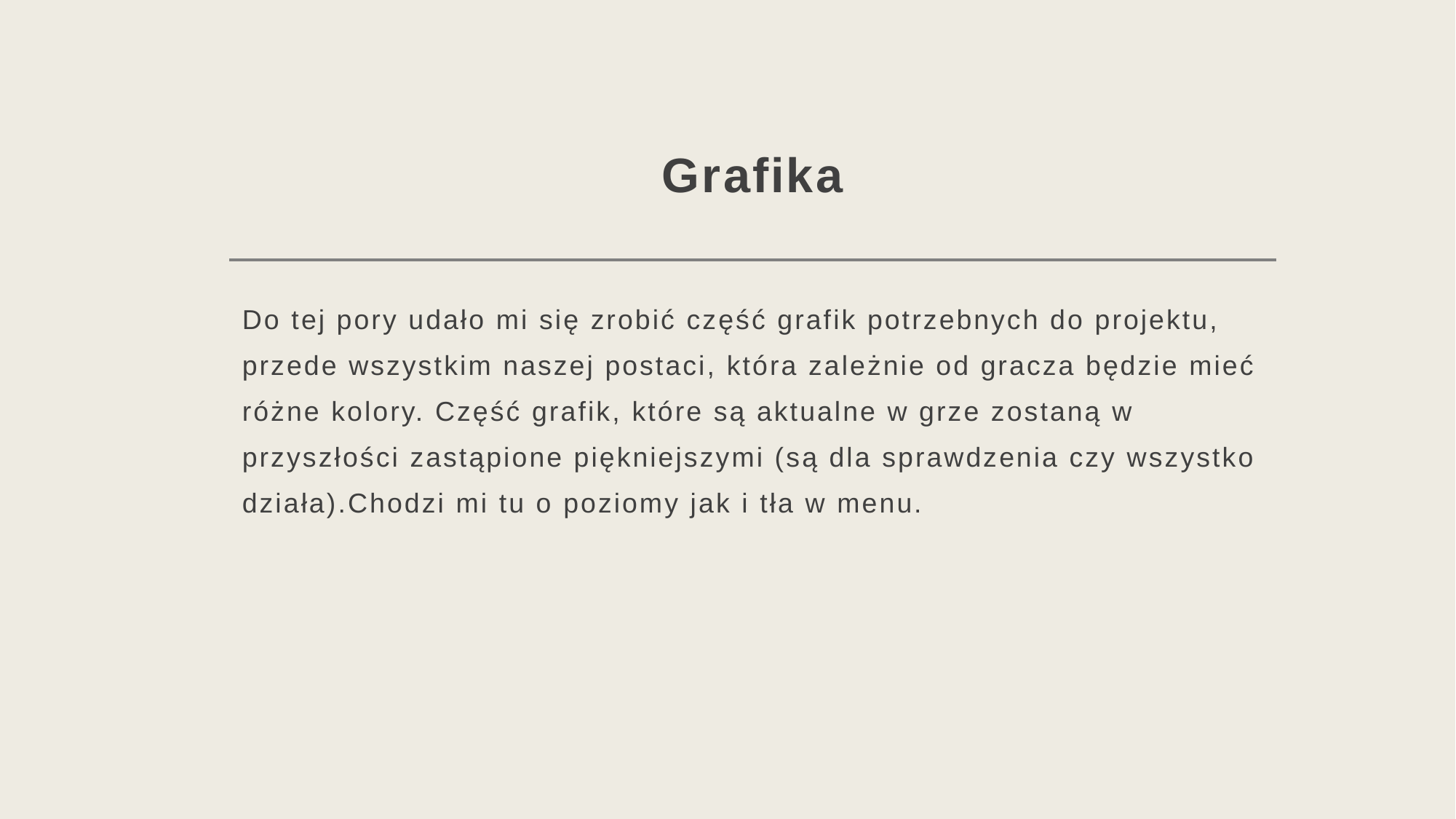

# Grafika
Do tej pory udało mi się zrobić część grafik potrzebnych do projektu, przede wszystkim naszej postaci, która zależnie od gracza będzie mieć różne kolory. Część grafik, które są aktualne w grze zostaną w przyszłości zastąpione piękniejszymi (są dla sprawdzenia czy wszystko działa).Chodzi mi tu o poziomy jak i tła w menu.